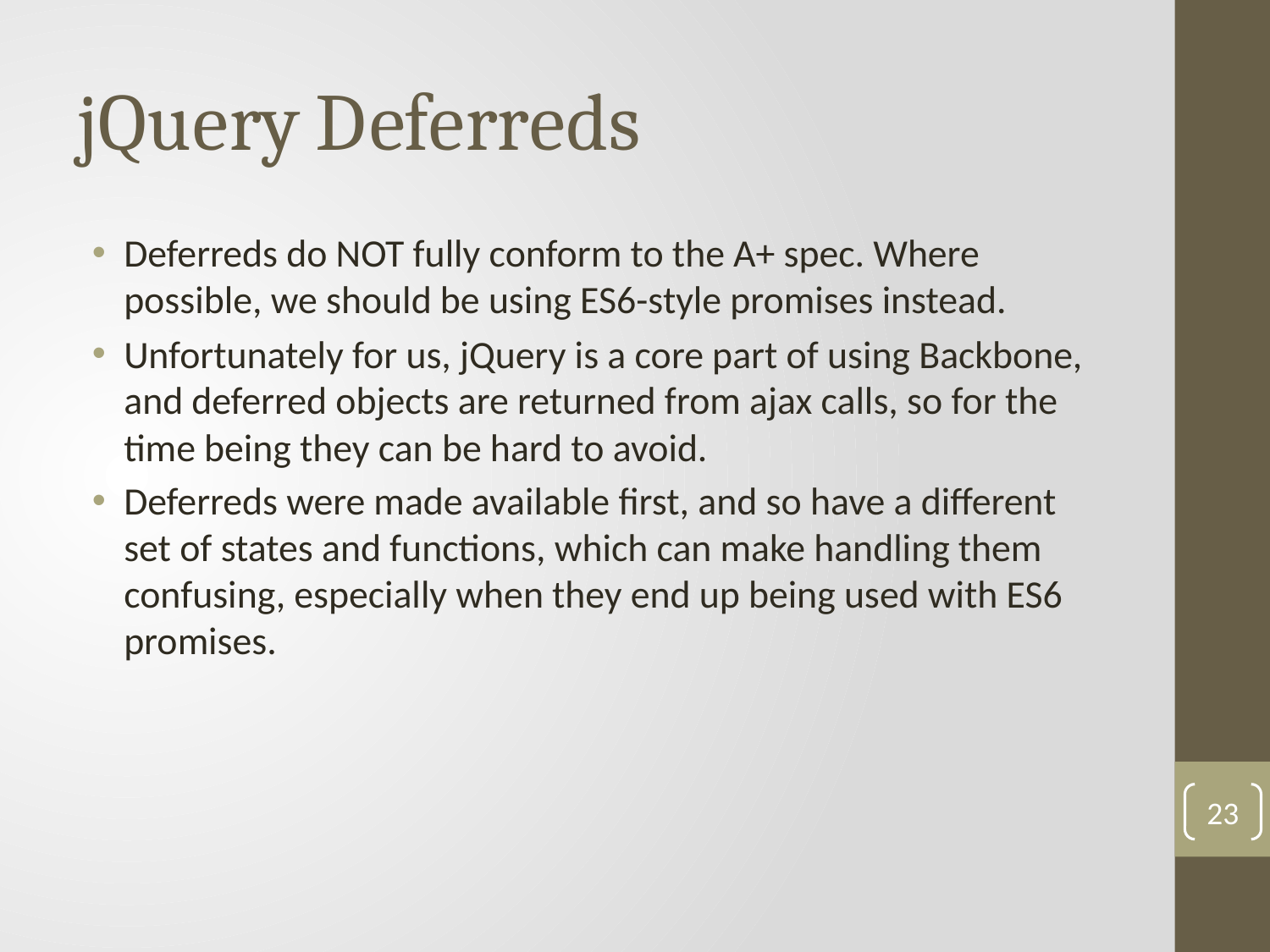

# jQuery Deferreds
Deferreds do NOT fully conform to the A+ spec. Where possible, we should be using ES6-style promises instead.
Unfortunately for us, jQuery is a core part of using Backbone, and deferred objects are returned from ajax calls, so for the time being they can be hard to avoid.
Deferreds were made available first, and so have a different set of states and functions, which can make handling them confusing, especially when they end up being used with ES6 promises.
23